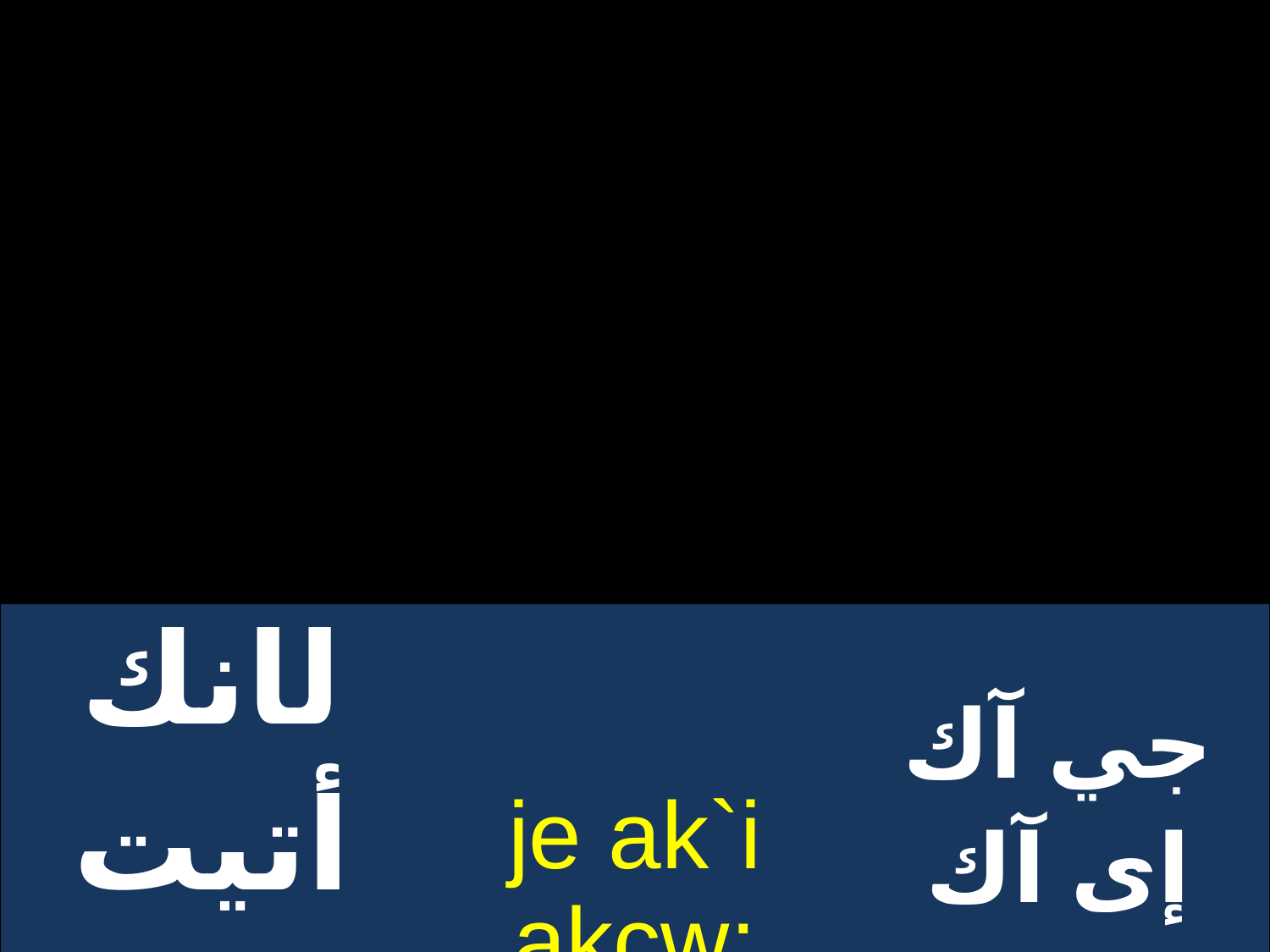

| لانك أتيت وخلصتنا | je ak`i akcw; `mmon | جي آك إى آك سوتي إممون |
| --- | --- | --- |